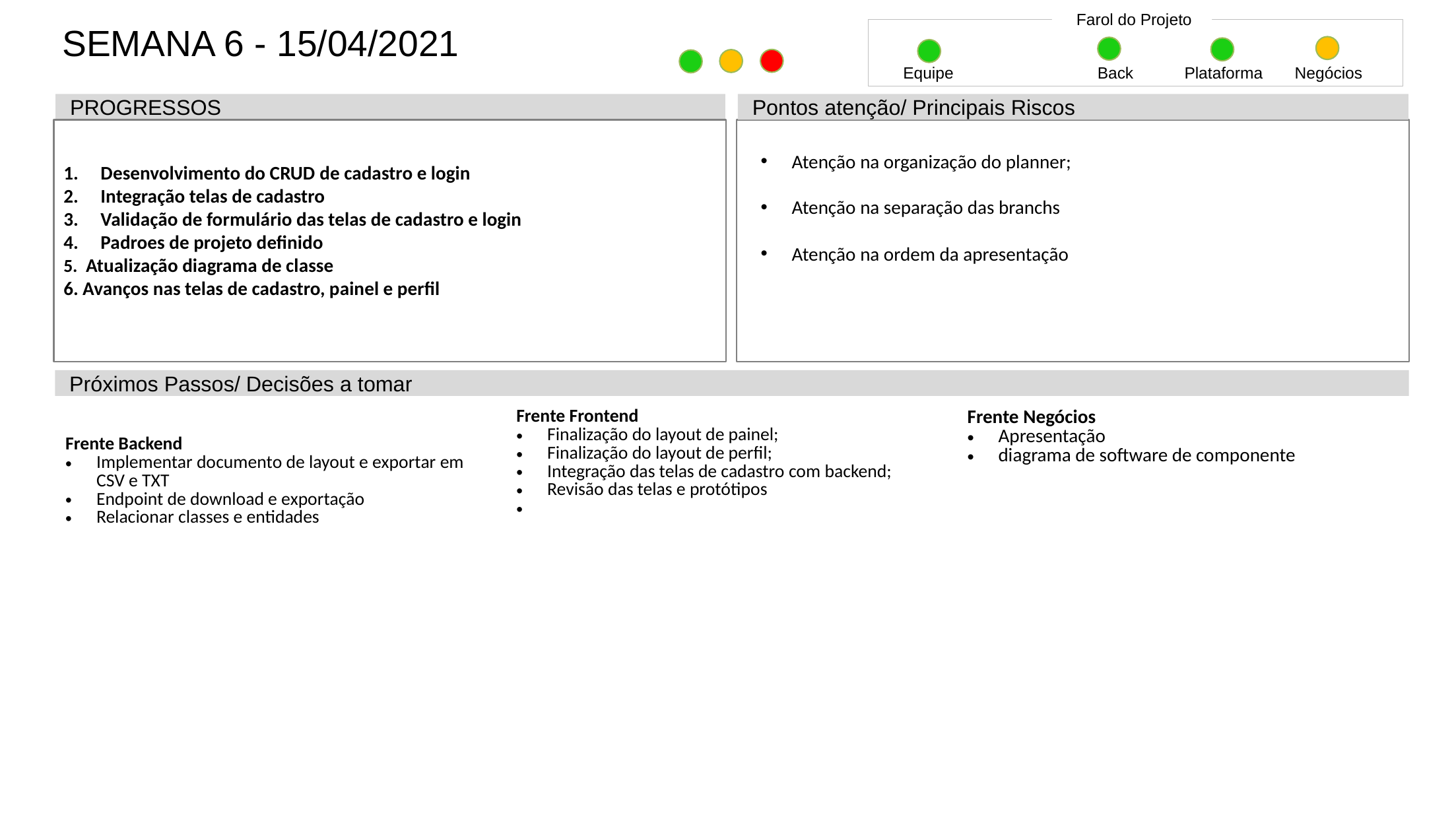

Farol do Projeto

SEMANA 6 - 15/04/2021

Equipe
Back
Plataforma
Negócios
PROGRESSOS
Pontos atenção/ Principais Riscos

Desenvolvimento do CRUD de cadastro e login
Integração telas de cadastro
Validação de formulário das telas de cadastro e login
Padroes de projeto definido
5.  Atualização diagrama de classe
6. Avanços nas telas de cadastro, painel e perfil

Atenção na organização do planner;

Atenção na separação das branchs

Atenção na ordem da apresentação

Próximos Passos/ Decisões a tomar
| Frente Backend Implementar documento de layout e exportar em CSV e TXT Endpoint de download e exportação Relacionar classes e entidades | Frente Frontend Finalização do layout de painel; Finalização do layout de perfil; Integração das telas de cadastro com backend; Revisão das telas e protótipos | Frente Negócios Apresentação diagrama de software de componente |
| --- | --- | --- |